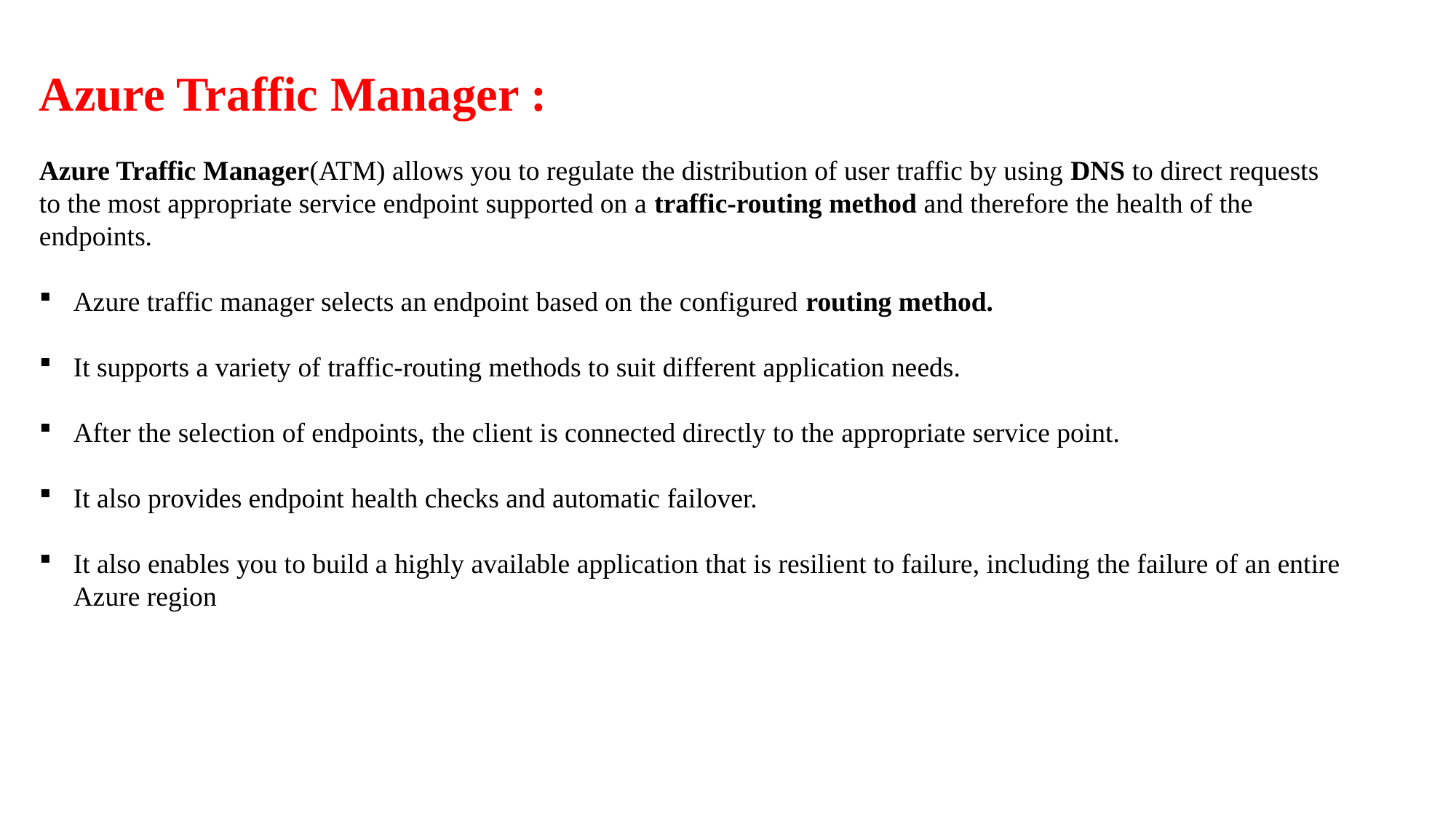

Azure Traffic Manager :

Azure Traffic Manager(ATM) allows you to regulate the distribution of user traffic by using DNS to direct requests to the most appropriate service endpoint supported on a traffic-routing method and therefore the health of the endpoints.

Azure traffic manager selects an endpoint based on the configured routing method.

It supports a variety of traffic-routing methods to suit different application needs.

After the selection of endpoints, the client is connected directly to the appropriate service point.

It also provides endpoint health checks and automatic failover.

It also enables you to build a highly available application that is resilient to failure, including the failure of an entire Azure region